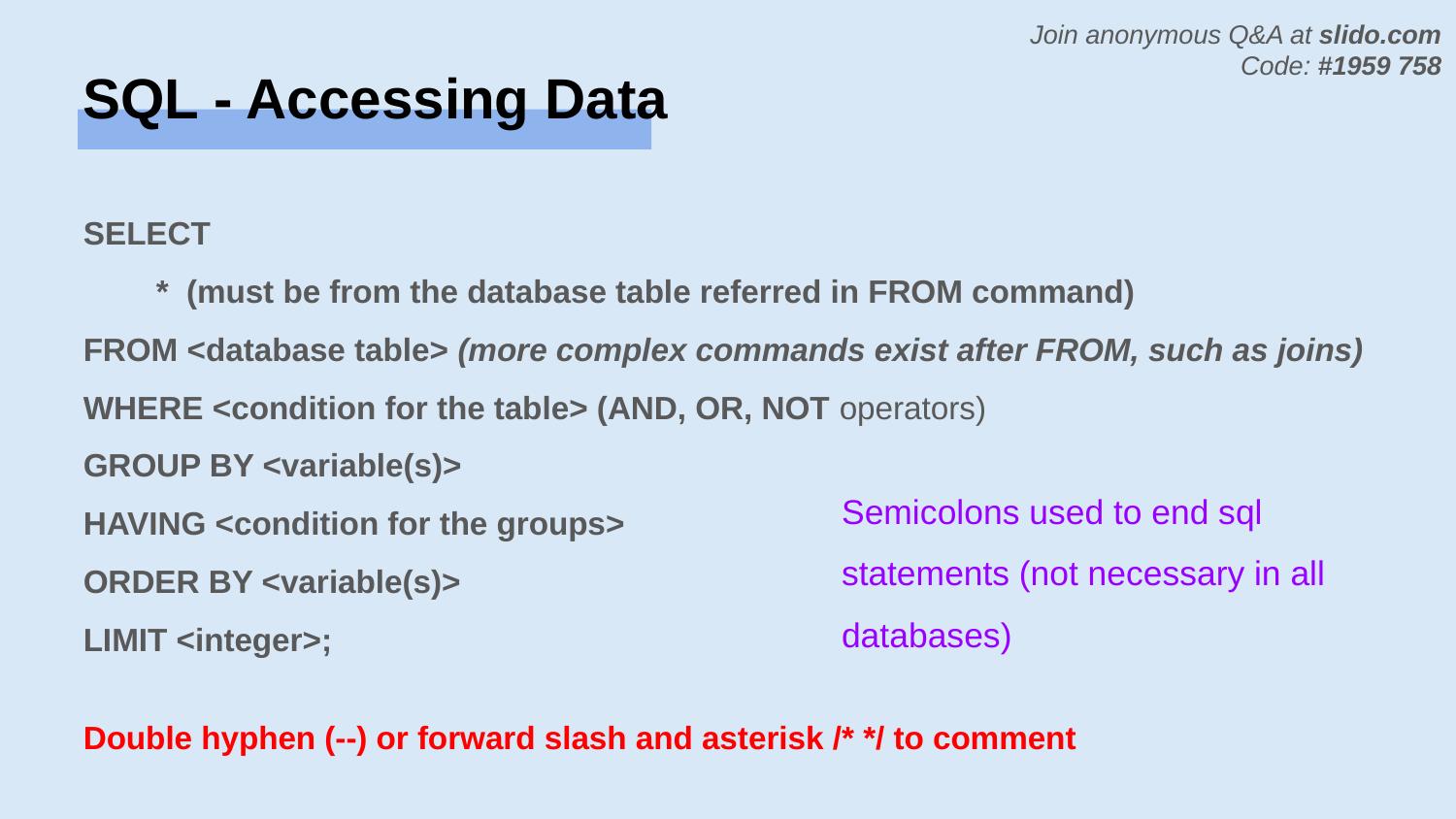

Join anonymous Q&A at slido.com
Code: #1959 758
# SQL - Accessing Data

SELECT
*  (must be from the database table referred in FROM command)
FROM <database table> (more complex commands exist after FROM, such as joins)
WHERE <condition for the table> (AND, OR, NOT operators)
GROUP BY <variable(s)>
HAVING <condition for the groups>
ORDER BY <variable(s)>
LIMIT <integer>;

Double hyphen (--) or forward slash and asterisk /* */ to comment
Semicolons used to end sql statements (not necessary in all databases)